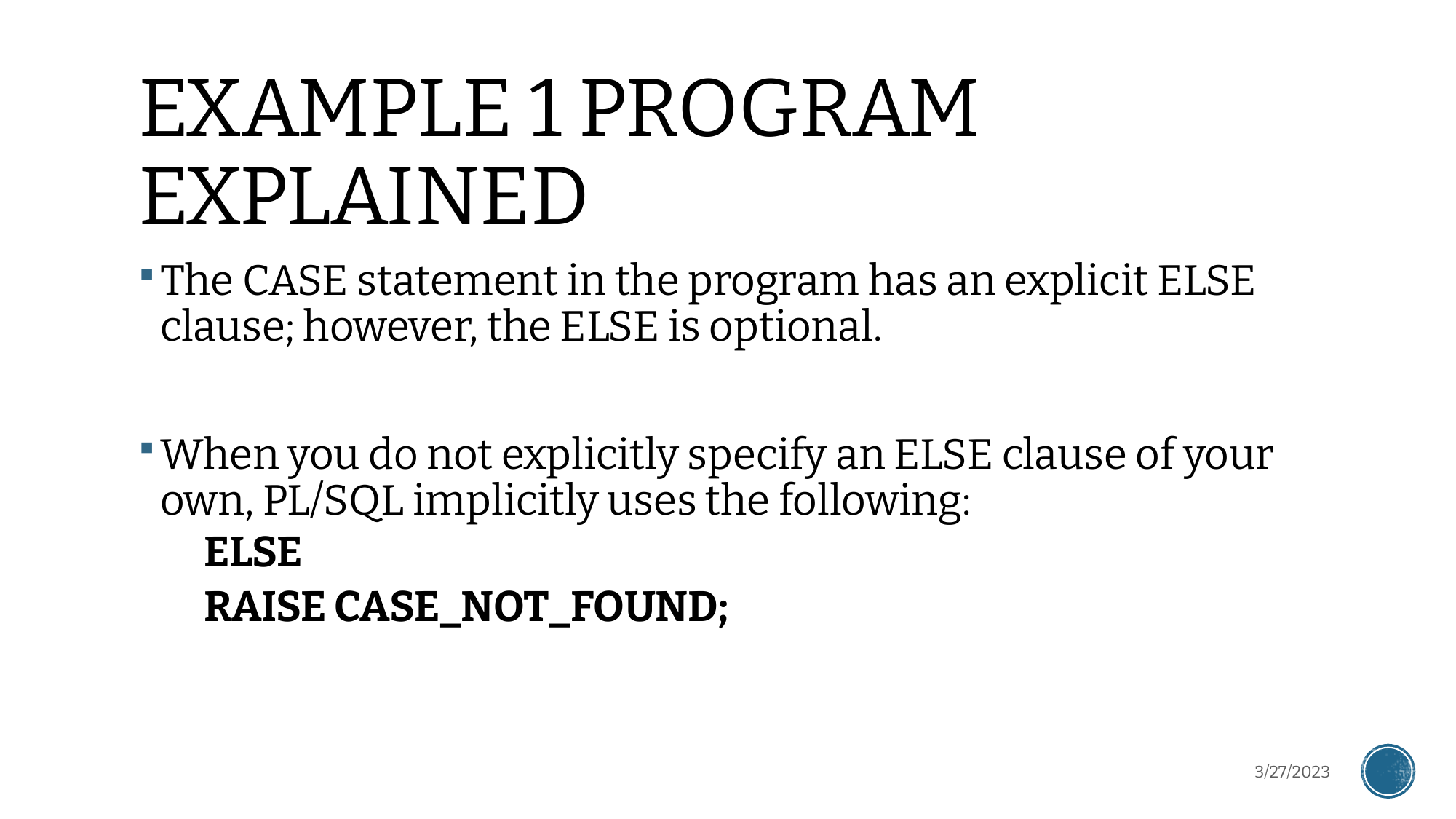

# EXAMPLE 1 program explained
The CASE statement in the program has an explicit ELSE clause; however, the ELSE is optional.

When you do not explicitly specify an ELSE clause of your own, PL/SQL implicitly uses the following:
ELSE
RAISE CASE_NOT_FOUND;
3/27/2023